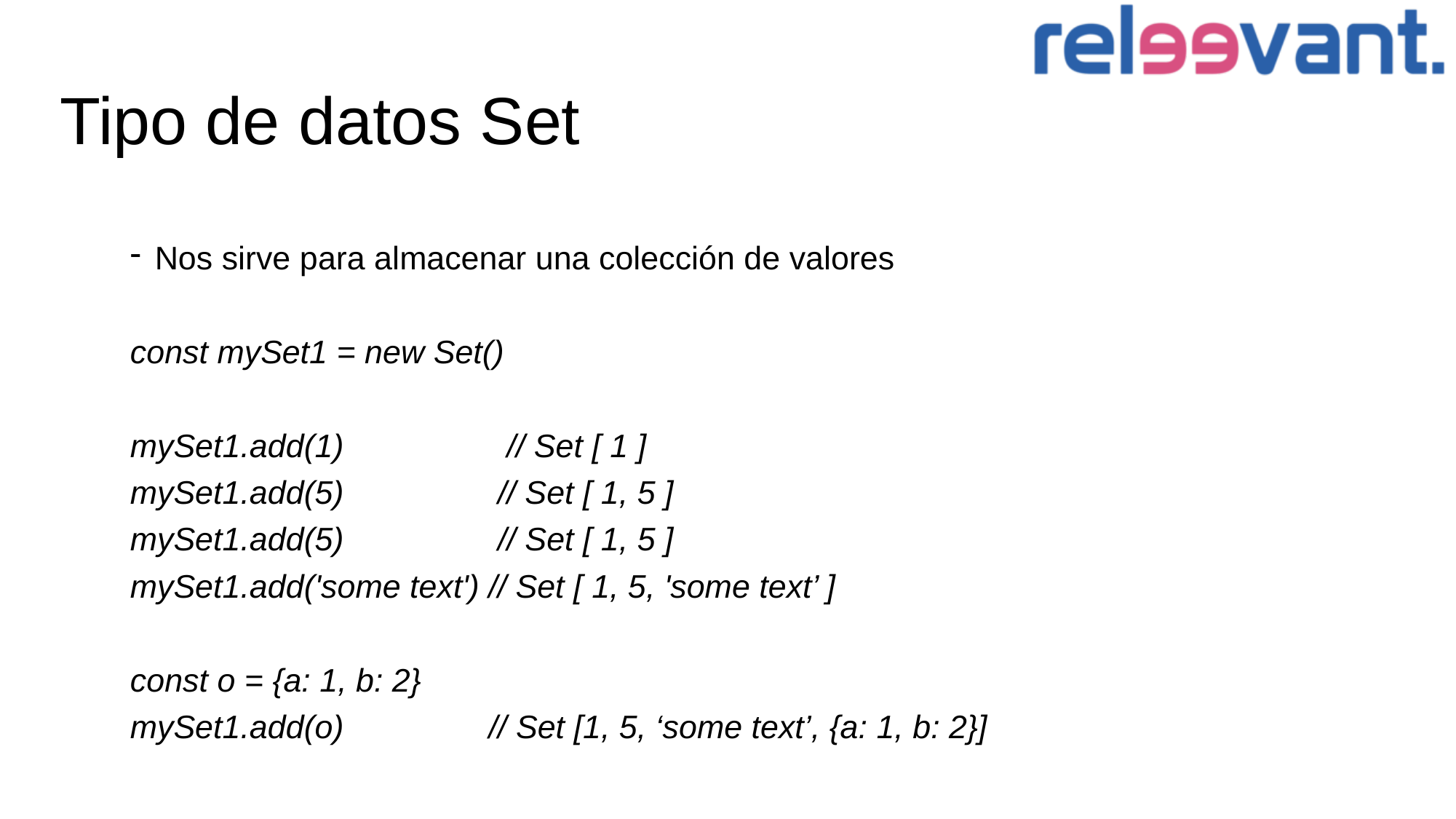

# Tipo de datos Set

Nos sirve para almacenar una colección de valores

const mySet1 = new Set()

mySet1.add(1)                  // Set [ 1 ]
mySet1.add(5)                 // Set [ 1, 5 ]
mySet1.add(5)                 // Set [ 1, 5 ]
mySet1.add('some text') // Set [ 1, 5, 'some text’ ]

const o = {a: 1, b: 2}
mySet1.add(o)                // Set [1, 5, ‘some text’, {a: 1, b: 2}]